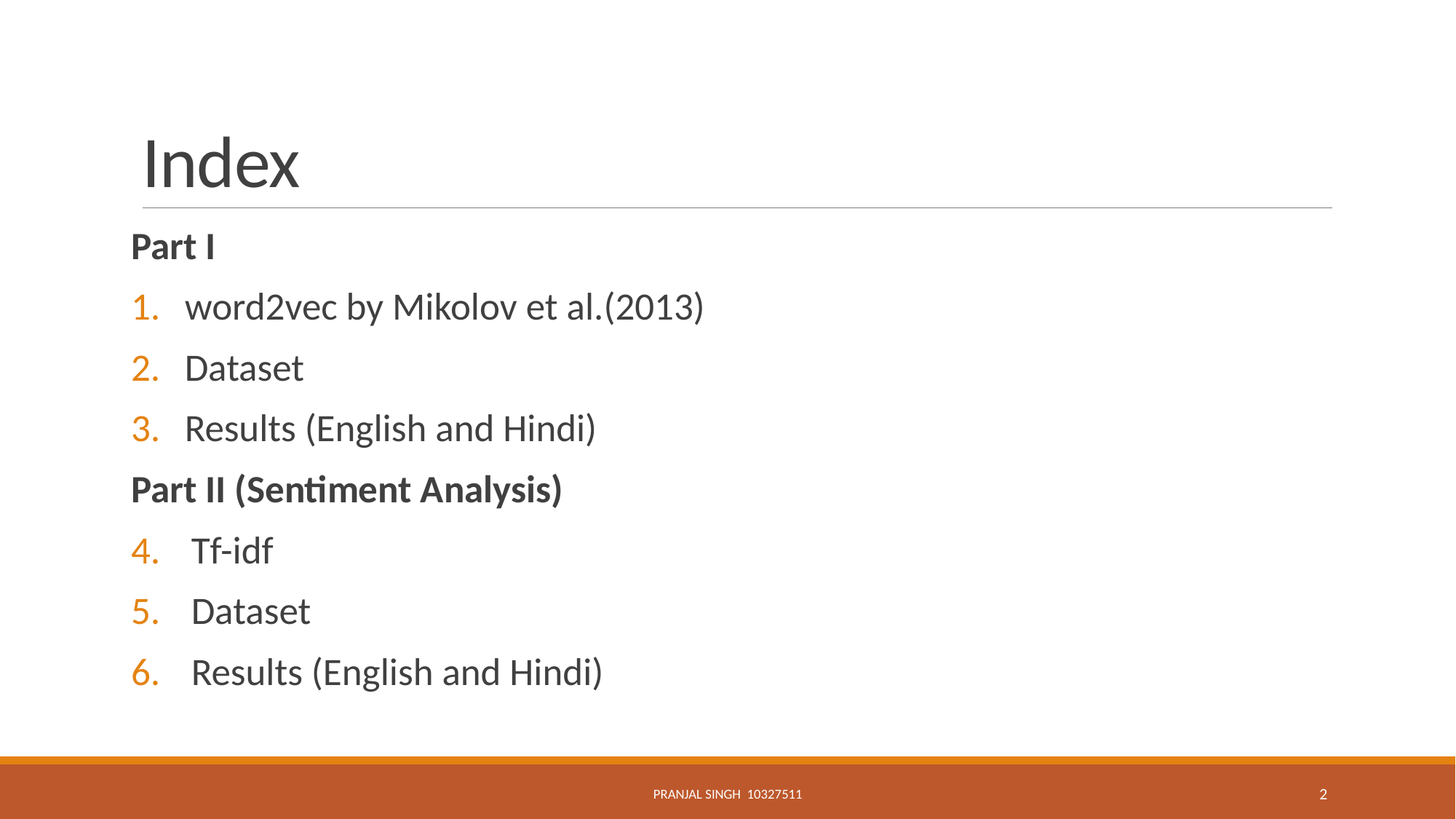

# Index
Part I
word2vec by Mikolov et al.(2013)
Dataset
Results (English and Hindi)
Part II (Sentiment Analysis)
Tf-idf
Dataset
Results (English and Hindi)

Pranjal Singh  10327511
2